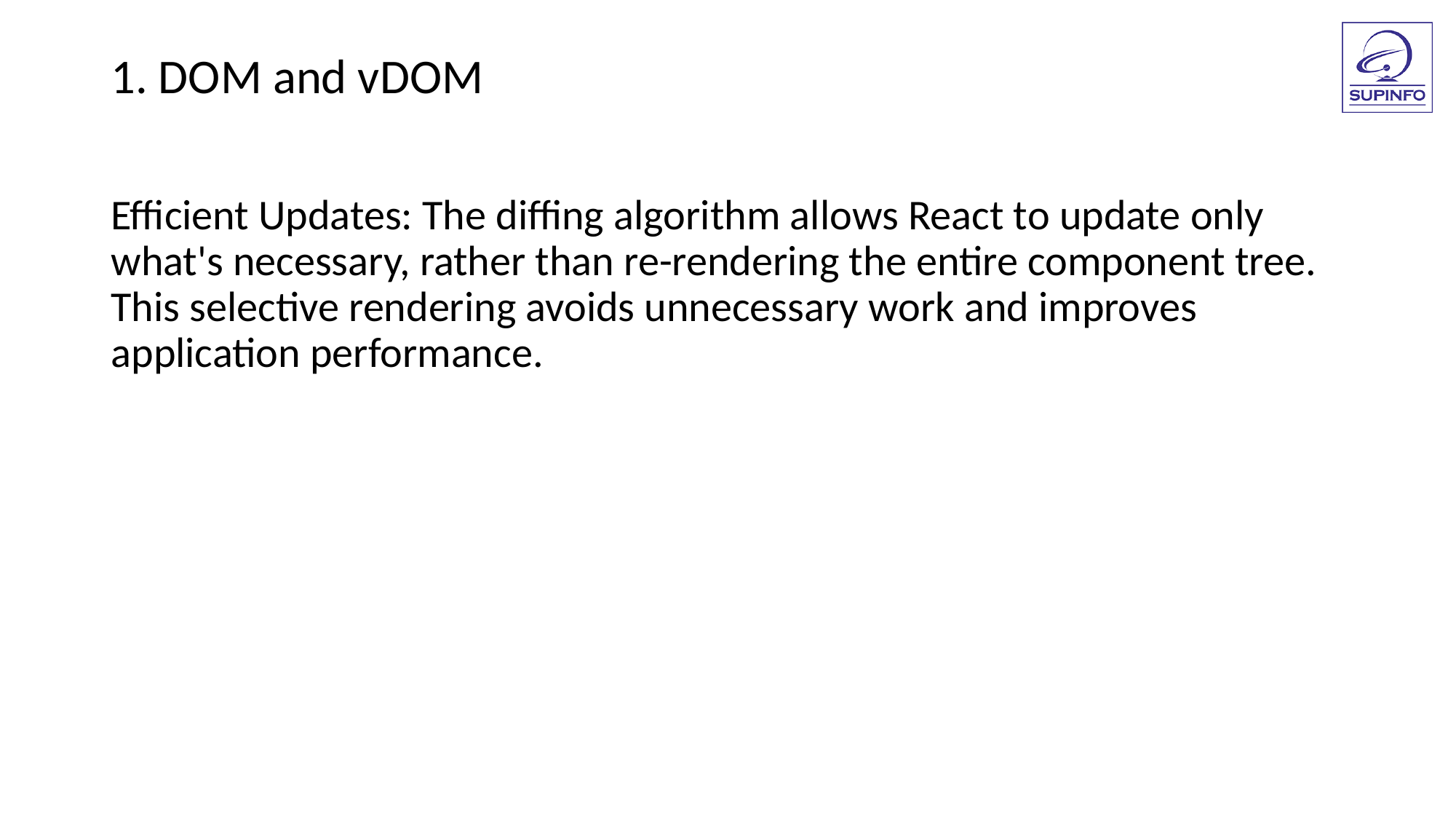

1. DOM and vDOM
Efficient Updates: The diffing algorithm allows React to update only what's necessary, rather than re-rendering the entire component tree. This selective rendering avoids unnecessary work and improves application performance.